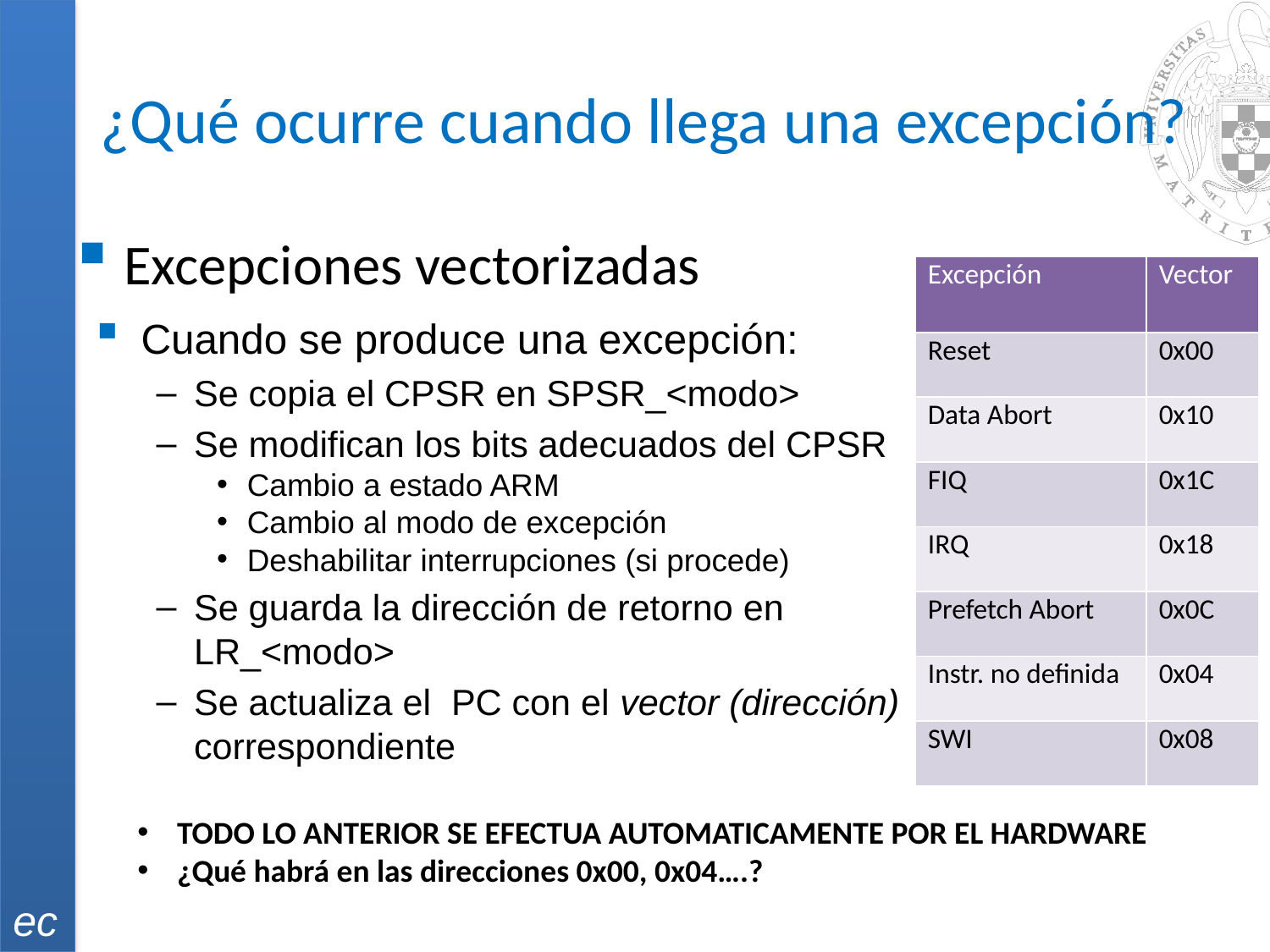

# ¿Qué ocurre cuando llega una excepción?
Excepciones vectorizadas
| Excepción | Vector |
| --- | --- |
| Reset | 0x00 |
| Data Abort | 0x10 |
| FIQ | 0x1C |
| IRQ | 0x18 |
| Prefetch Abort | 0x0C |
| Instr. no definida | 0x04 |
| SWI | 0x08 |
Cuando se produce una excepción:
Se copia el CPSR en SPSR_<modo>
Se modifican los bits adecuados del CPSR
Cambio a estado ARM
Cambio al modo de excepción
Deshabilitar interrupciones (si procede)
Se guarda la dirección de retorno en  LR_<modo>
Se actualiza el  PC con el vector (dirección) correspondiente
TODO LO ANTERIOR SE EFECTUA AUTOMATICAMENTE POR EL HARDWARE
¿Qué habrá en las direcciones 0x00, 0x04….?